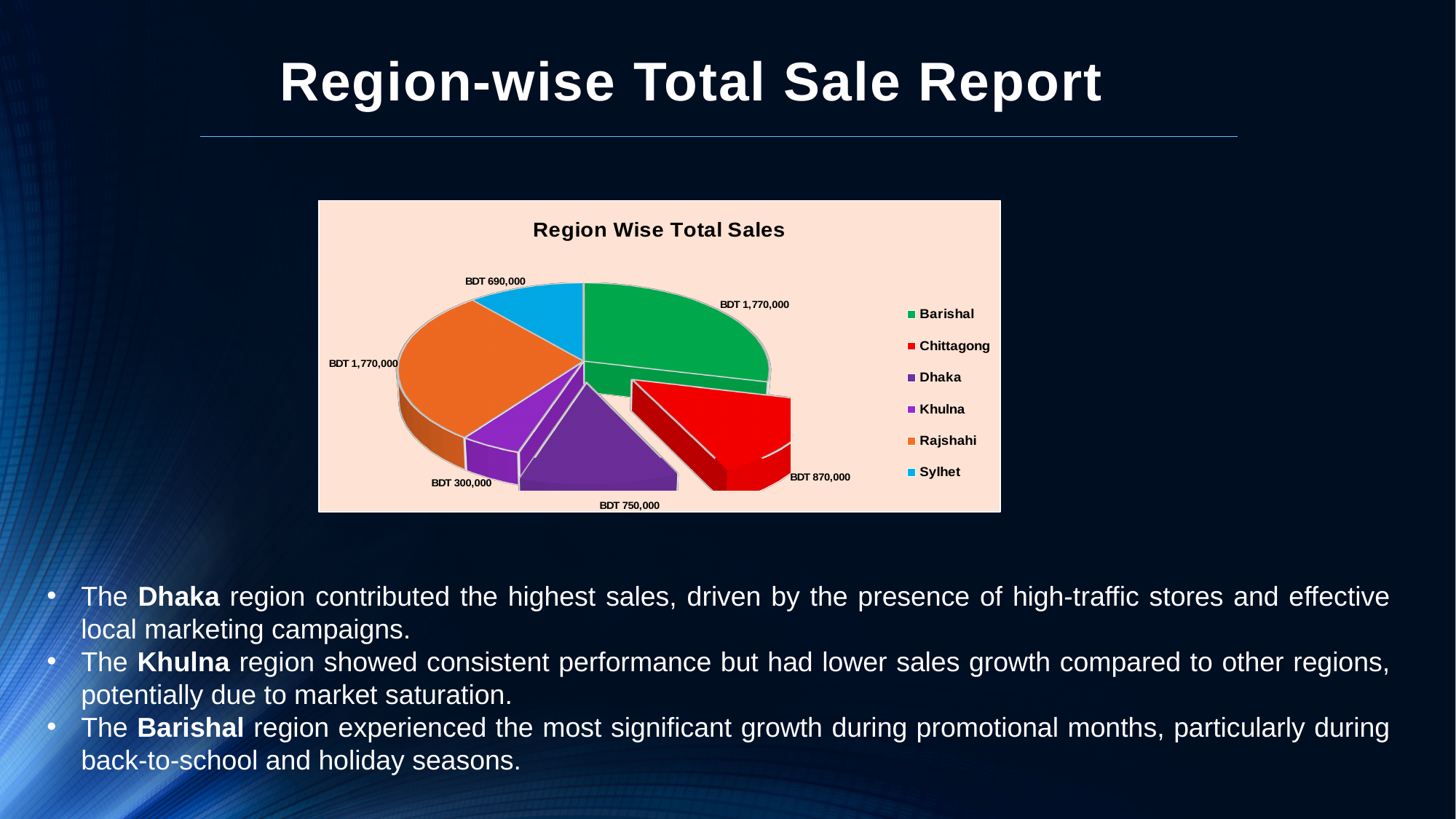

# Region-wise Total Sale Report

[unsupported chart]

The Dhaka region contributed the highest sales, driven by the presence of high-traffic stores and effective local marketing campaigns.
The Khulna region showed consistent performance but had lower sales growth compared to other regions, potentially due to market saturation.
The Barishal region experienced the most significant growth during promotional months, particularly during back-to-school and holiday seasons.